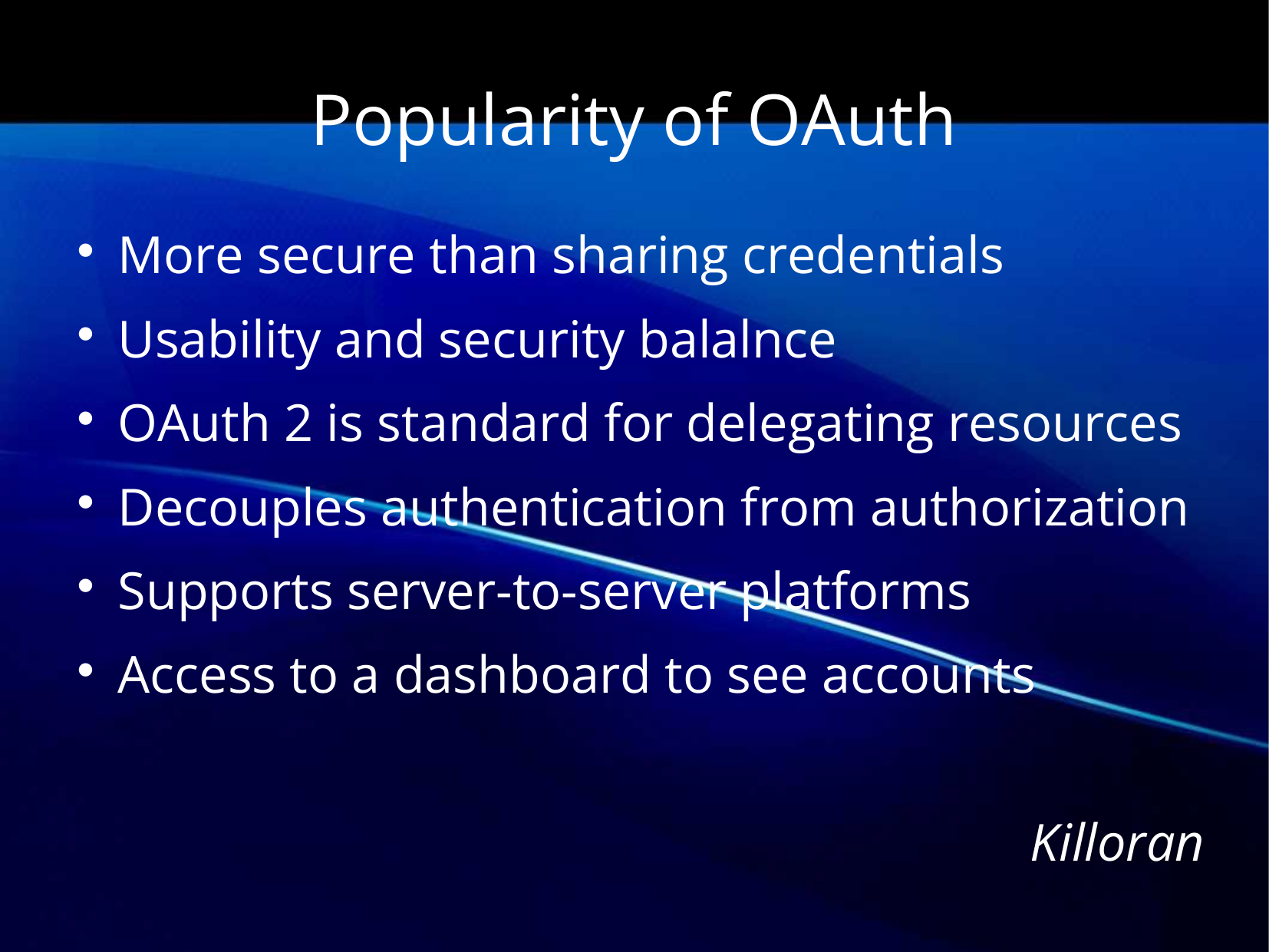

Popularity of OAuth
More secure than sharing credentials
Usability and security balalnce
OAuth 2 is standard for delegating resources
Decouples authentication from authorization
Supports server-to-server platforms
Access to a dashboard to see accounts

Killoran